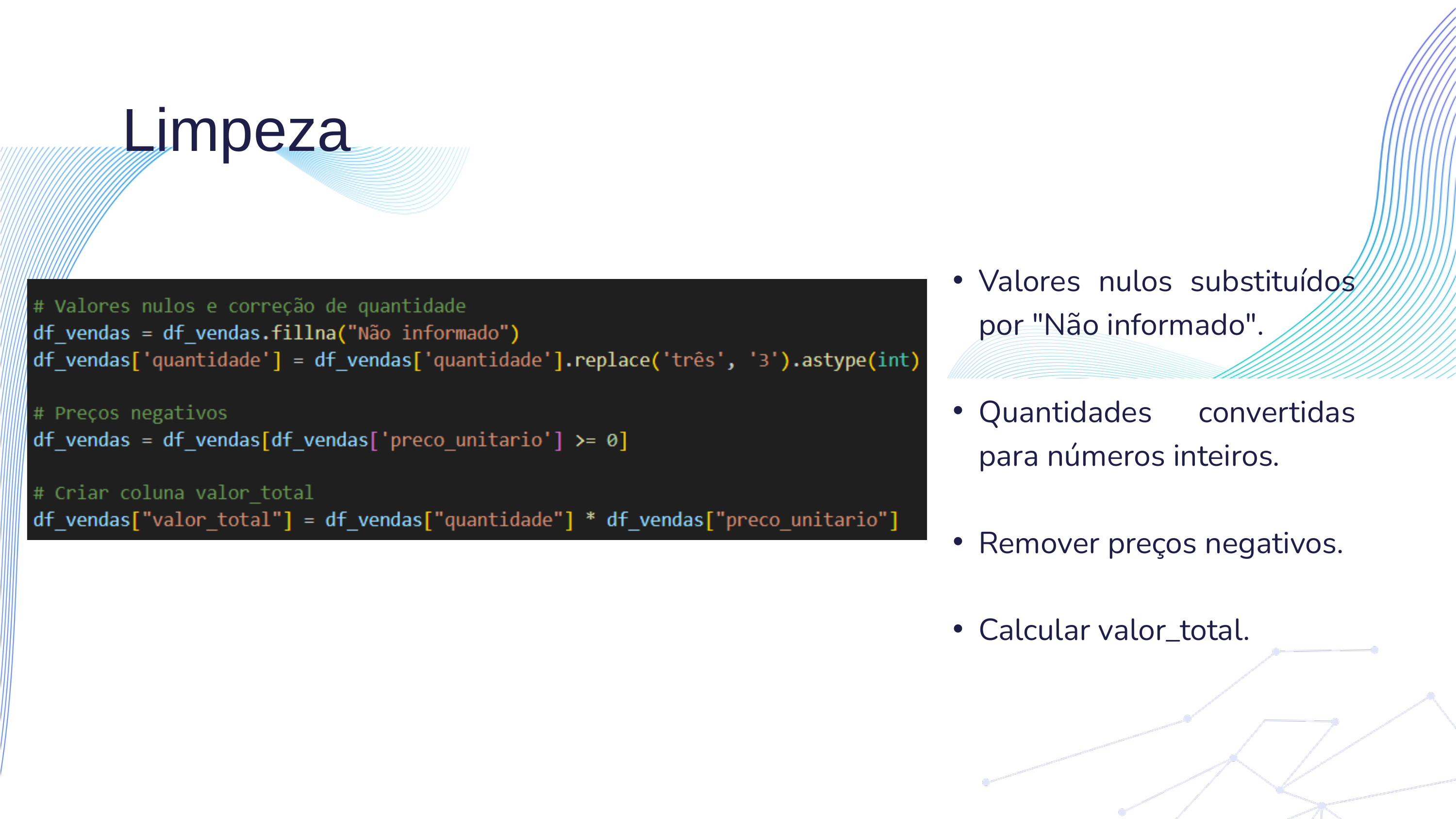

Limpeza

Valores nulos substituídos por "Não informado".

Quantidades convertidas para números inteiros.

Remover preços negativos.

Calcular valor_total.